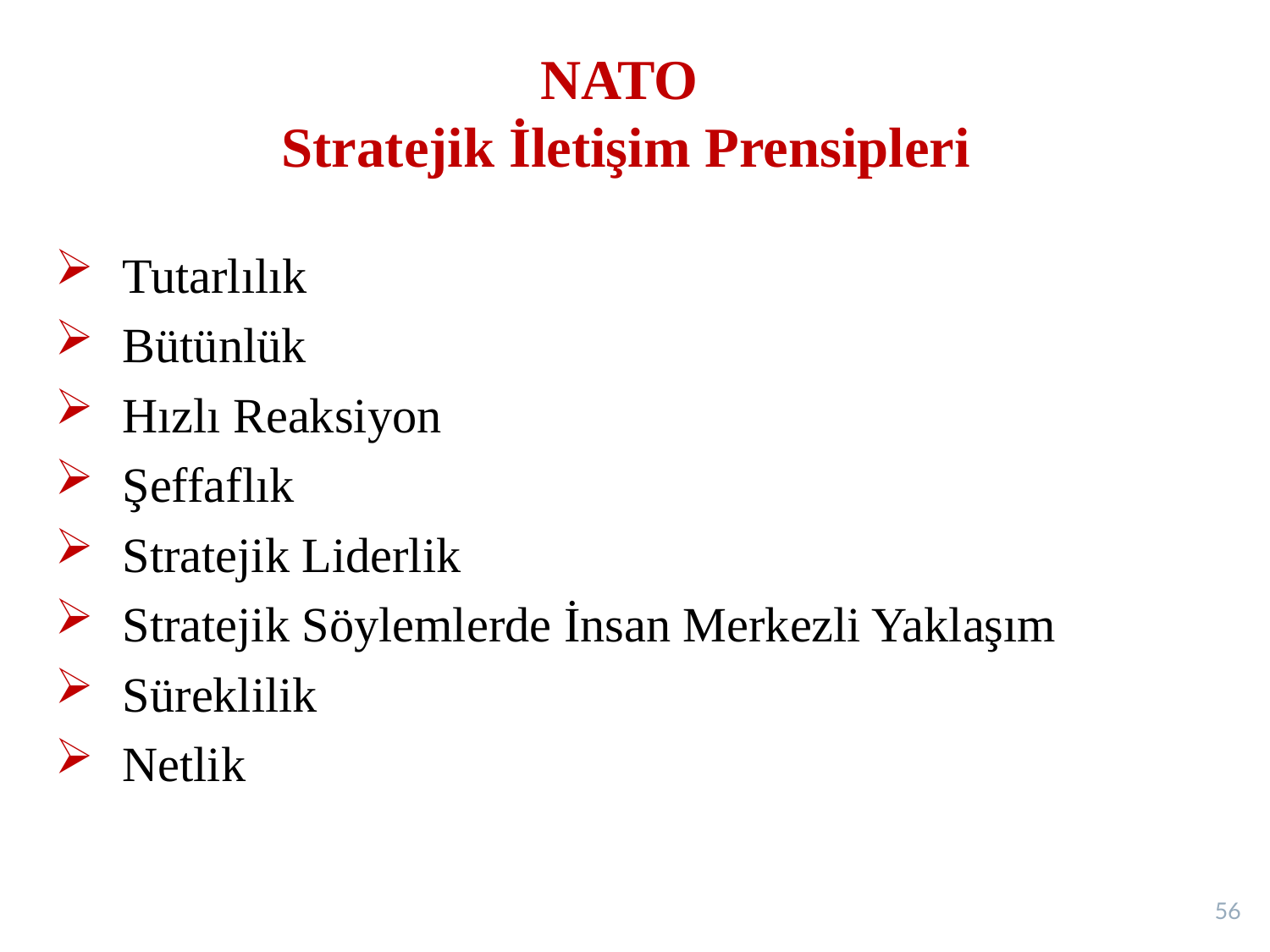

# NATO Stratejik İletişim Prensipleri
Tutarlılık
Bütünlük
Hızlı Reaksiyon
Şeffaflık
Stratejik Liderlik
Stratejik Söylemlerde İnsan Merkezli Yaklaşım
Süreklilik
Netlik

56